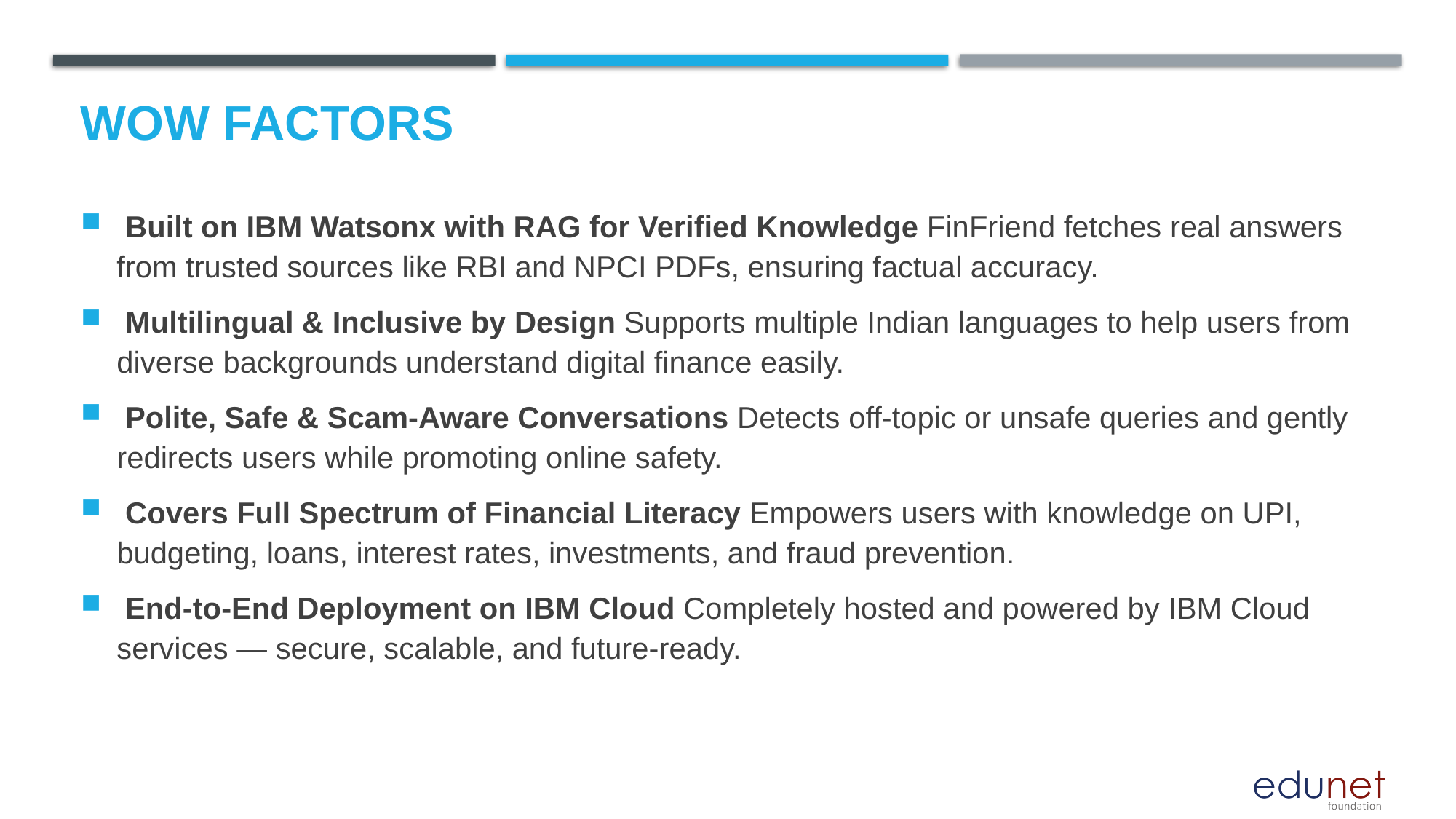

# Wow factors
 Built on IBM Watsonx with RAG for Verified Knowledge FinFriend fetches real answers from trusted sources like RBI and NPCI PDFs, ensuring factual accuracy.
 Multilingual & Inclusive by Design Supports multiple Indian languages to help users from diverse backgrounds understand digital finance easily.
 Polite, Safe & Scam-Aware Conversations Detects off-topic or unsafe queries and gently redirects users while promoting online safety.
 Covers Full Spectrum of Financial Literacy Empowers users with knowledge on UPI, budgeting, loans, interest rates, investments, and fraud prevention.
 End-to-End Deployment on IBM Cloud Completely hosted and powered by IBM Cloud services — secure, scalable, and future-ready.